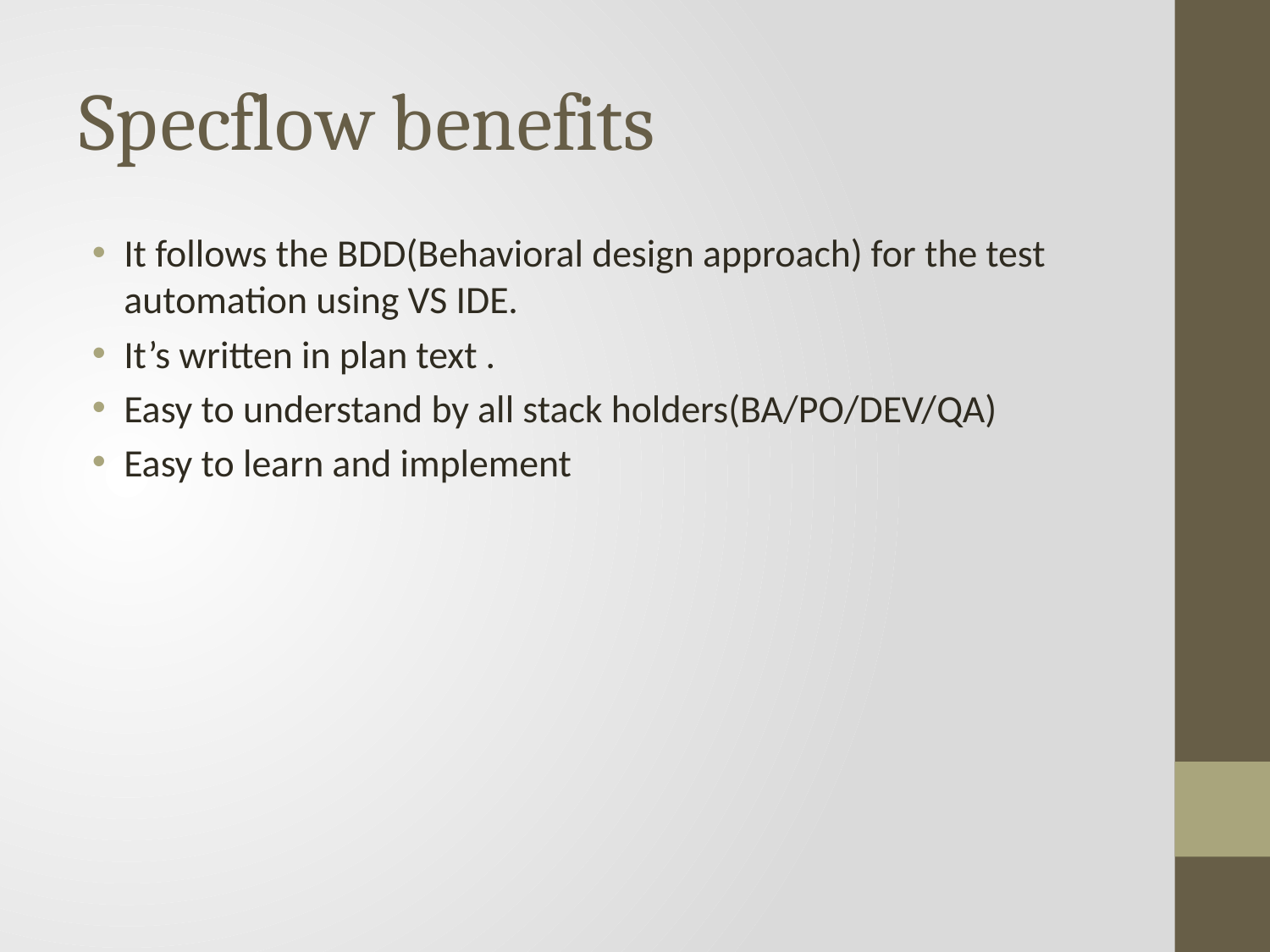

# Specflow benefits
It follows the BDD(Behavioral design approach) for the test automation using VS IDE.
It’s written in plan text .
Easy to understand by all stack holders(BA/PO/DEV/QA)
Easy to learn and implement